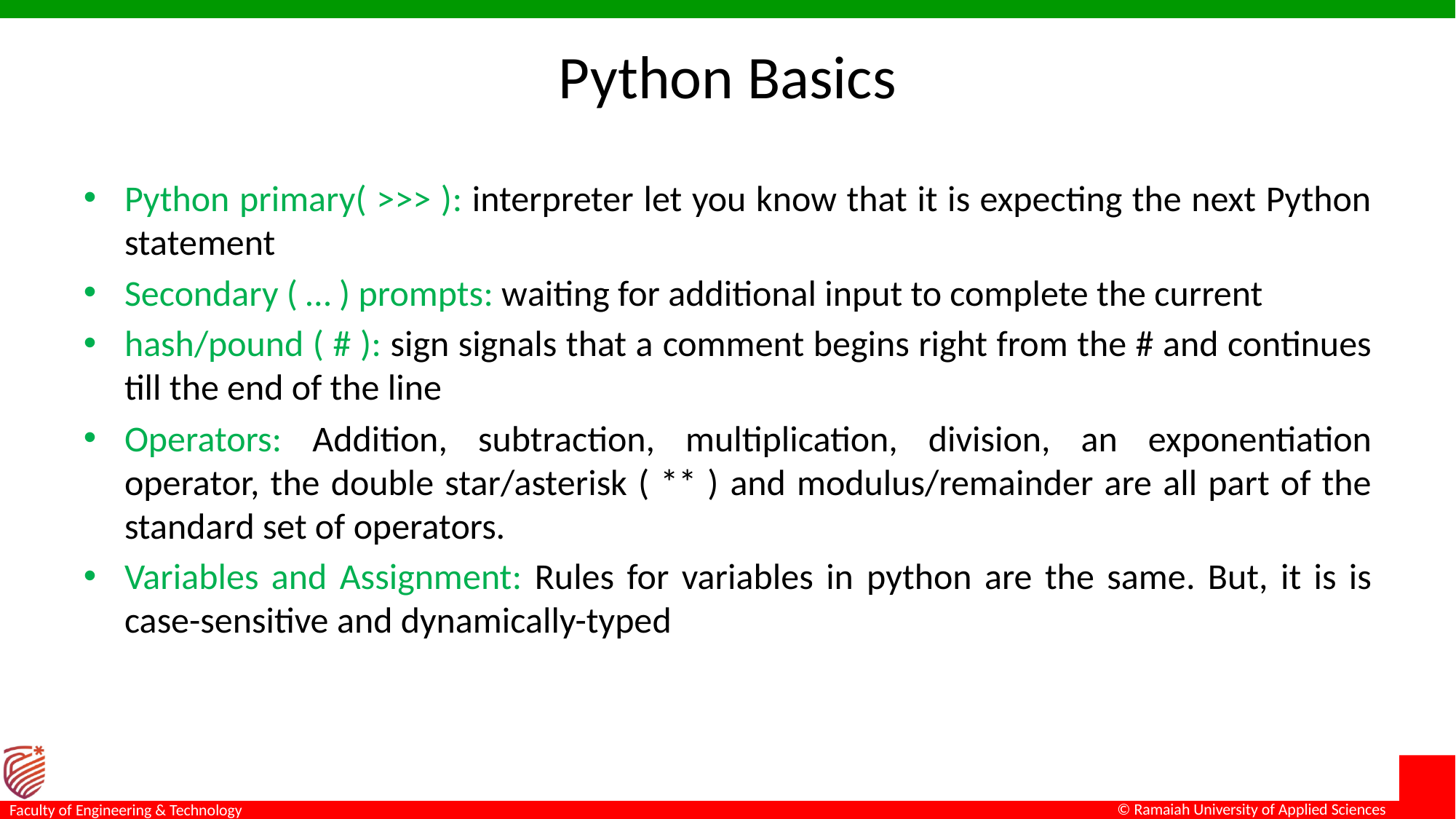

# Python Basics
Python primary( >>> ): interpreter let you know that it is expecting the next Python statement
Secondary ( … ) prompts: waiting for additional input to complete the current
hash/pound ( # ): sign signals that a comment begins right from the # and continues till the end of the line
Operators: Addition, subtraction, multiplication, division, an exponentiation operator, the double star/asterisk ( ** ) and modulus/remainder are all part of the standard set of operators.
Variables and Assignment: Rules for variables in python are the same. But, it is is case-sensitive and dynamically-typed